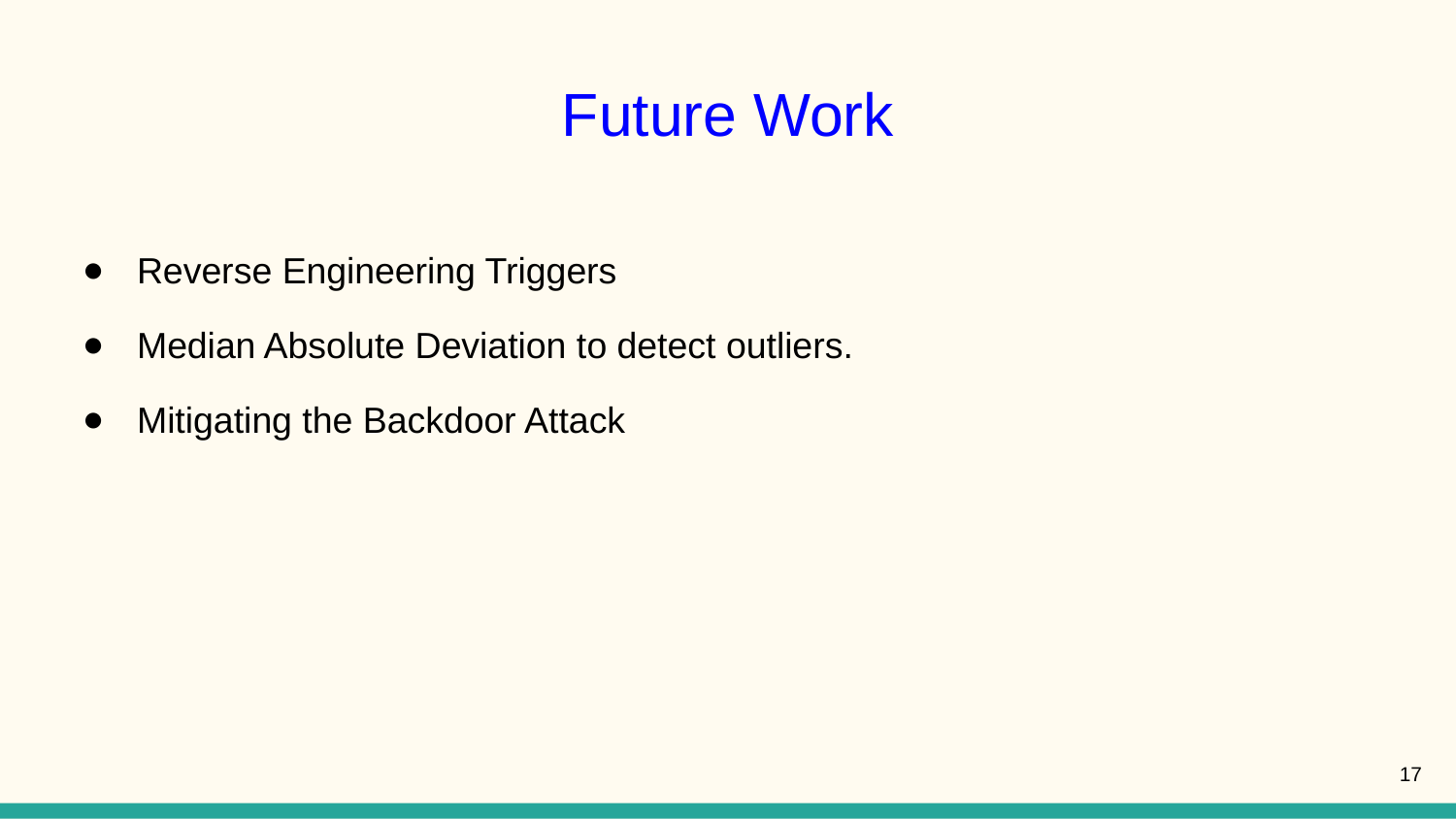

Future Work

Reverse Engineering Triggers
Median Absolute Deviation to detect outliers.
Mitigating the Backdoor Attack
17